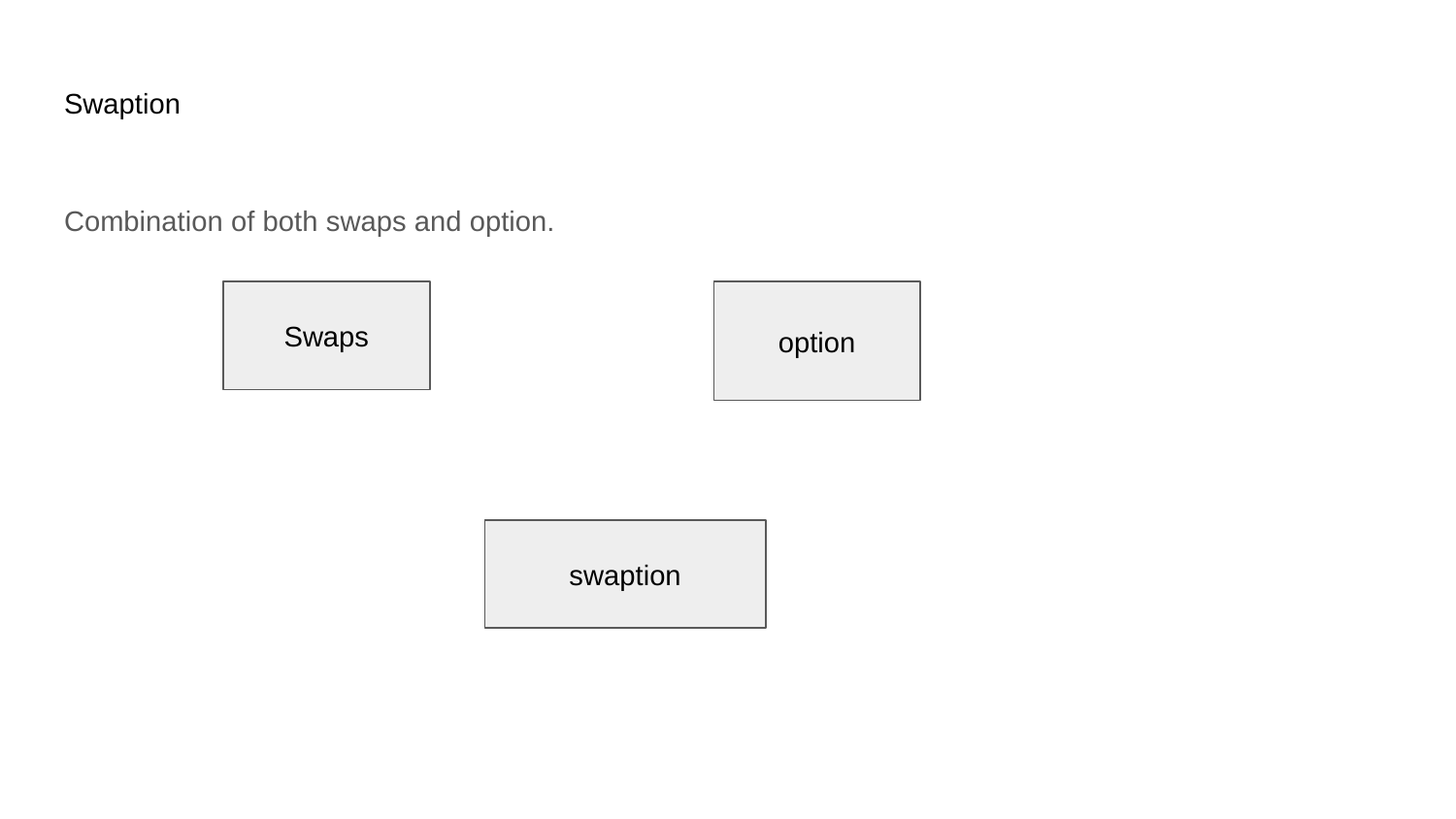

# Swaption
Combination of both swaps and option.
Swaps
option
swaption